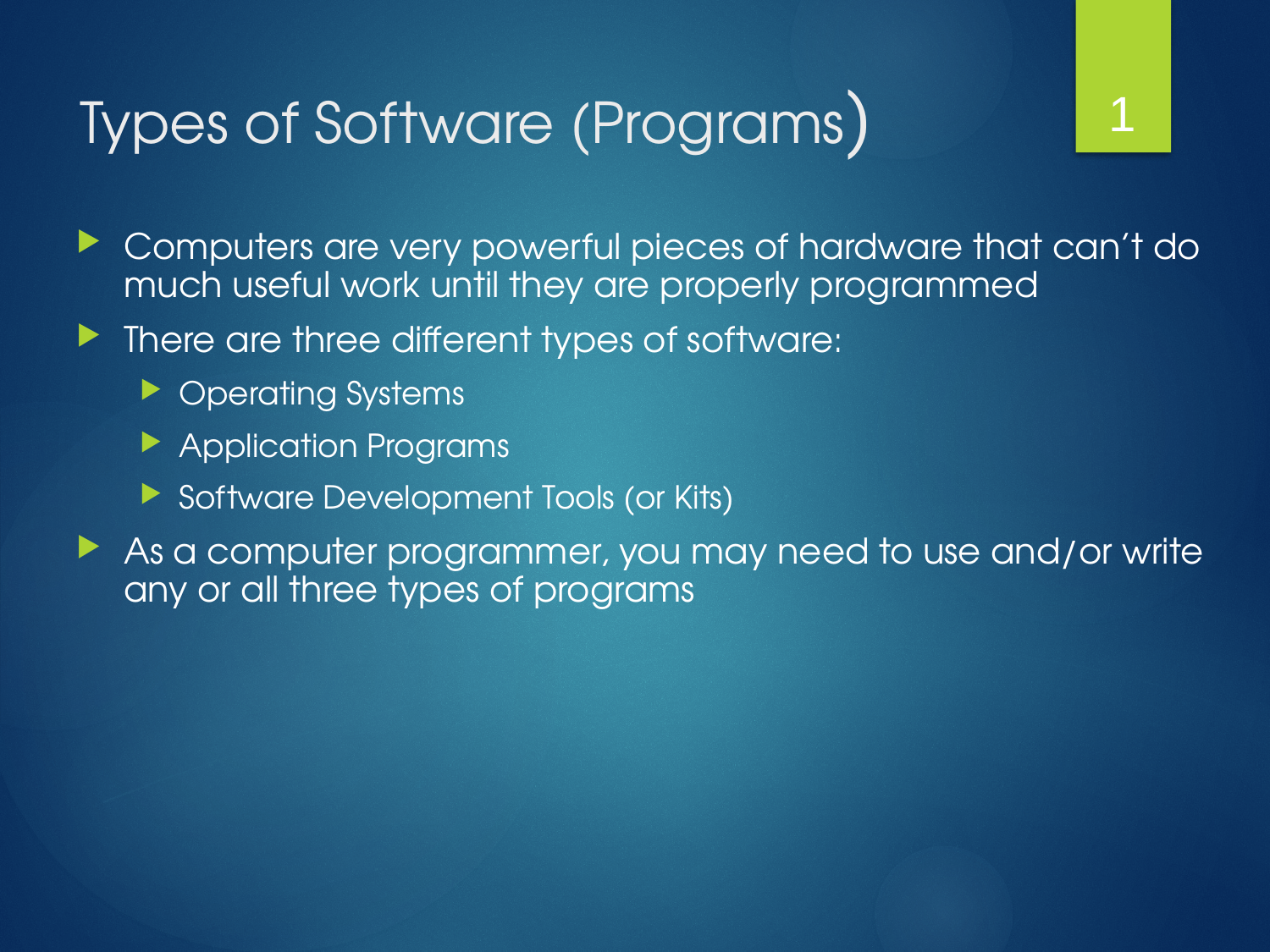

1
# Types of Software (Programs)
Computers are very powerful pieces of hardware that can’t do much useful work until they are properly programmed
There are three different types of software:
Operating Systems
Application Programs
Software Development Tools (or Kits)
As a computer programmer, you may need to use and/or write any or all three types of programs